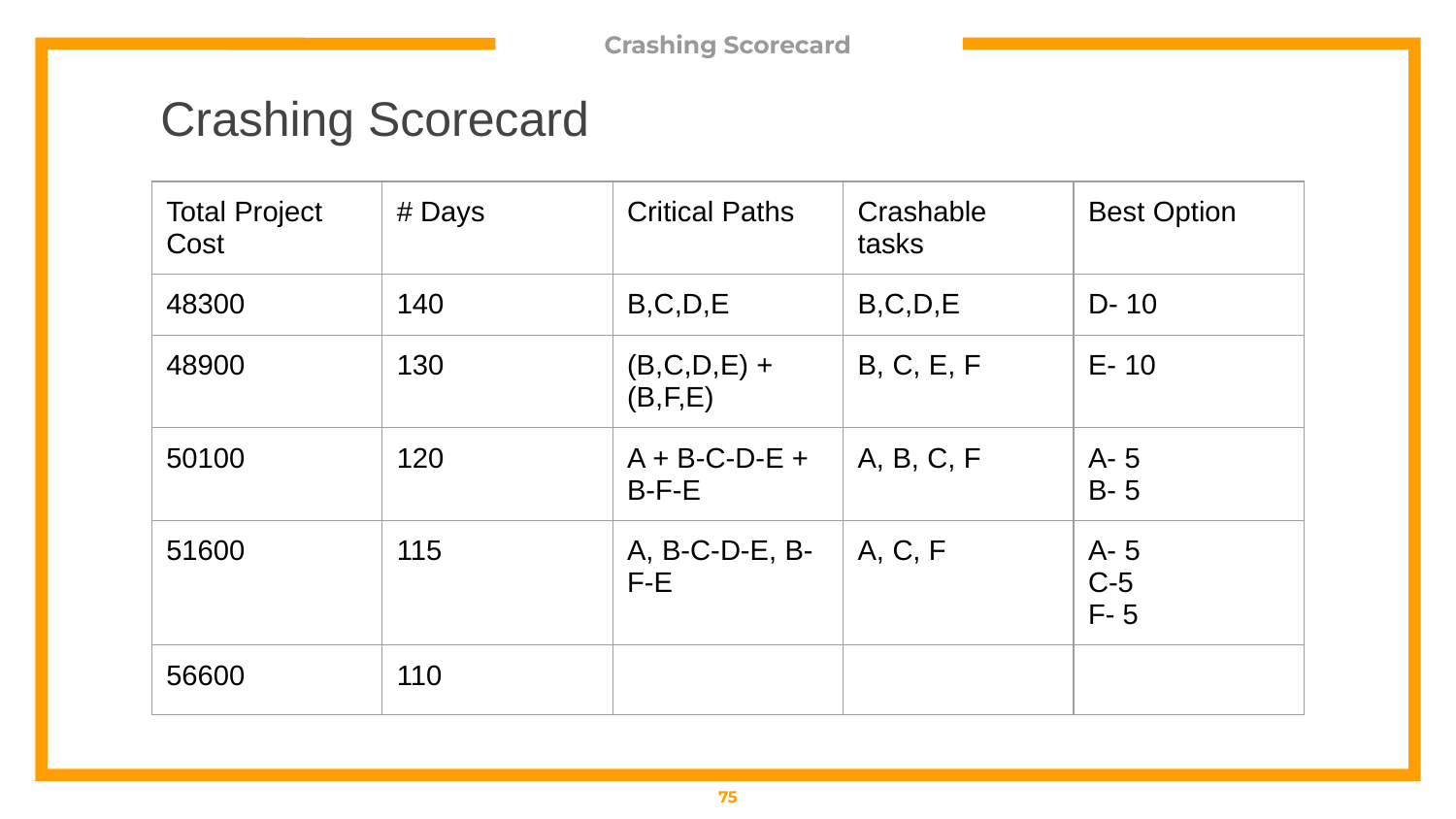

# Crashing Scorecard
Crashing Scorecard
| Total Project Cost | # Days | Critical Paths | Crashable tasks | Best Option |
| --- | --- | --- | --- | --- |
| 48300 | 140 | B,C,D,E | B,C,D,E | D- 10 |
| 48900 | 130 | (B,C,D,E) + (B,F,E) | B, C, E, F | E- 10 |
| 50100 | 120 | A + B-C-D-E + B-F-E | A, B, C, F | A- 5 B- 5 |
| 51600 | 115 | A, B-C-D-E, B-F-E | A, C, F | A- 5 C-5 F- 5 |
| 56600 | 110 |  |  |  |
75